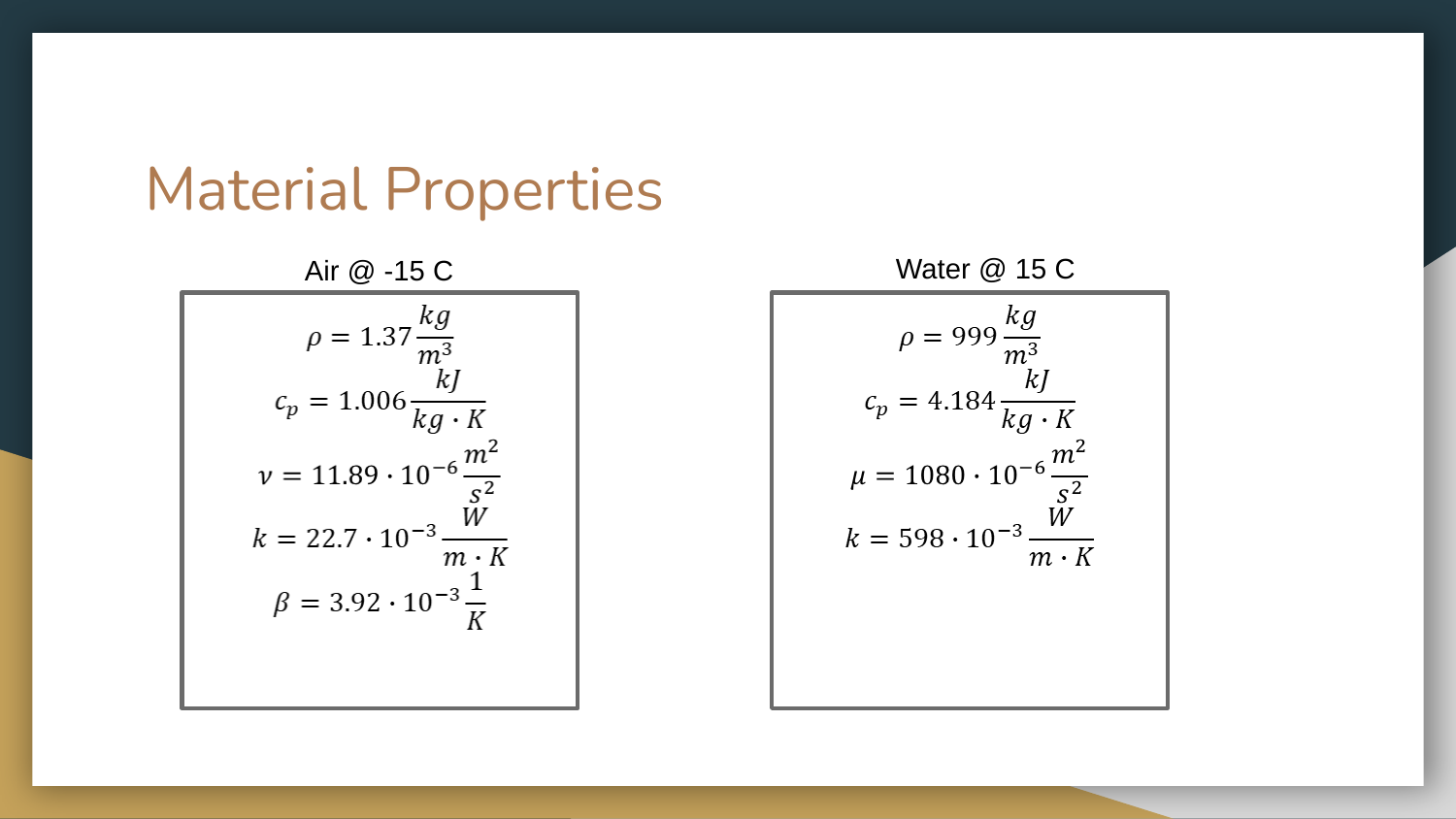

# Material Properties
Water @ 15 C
Air @ -15 C